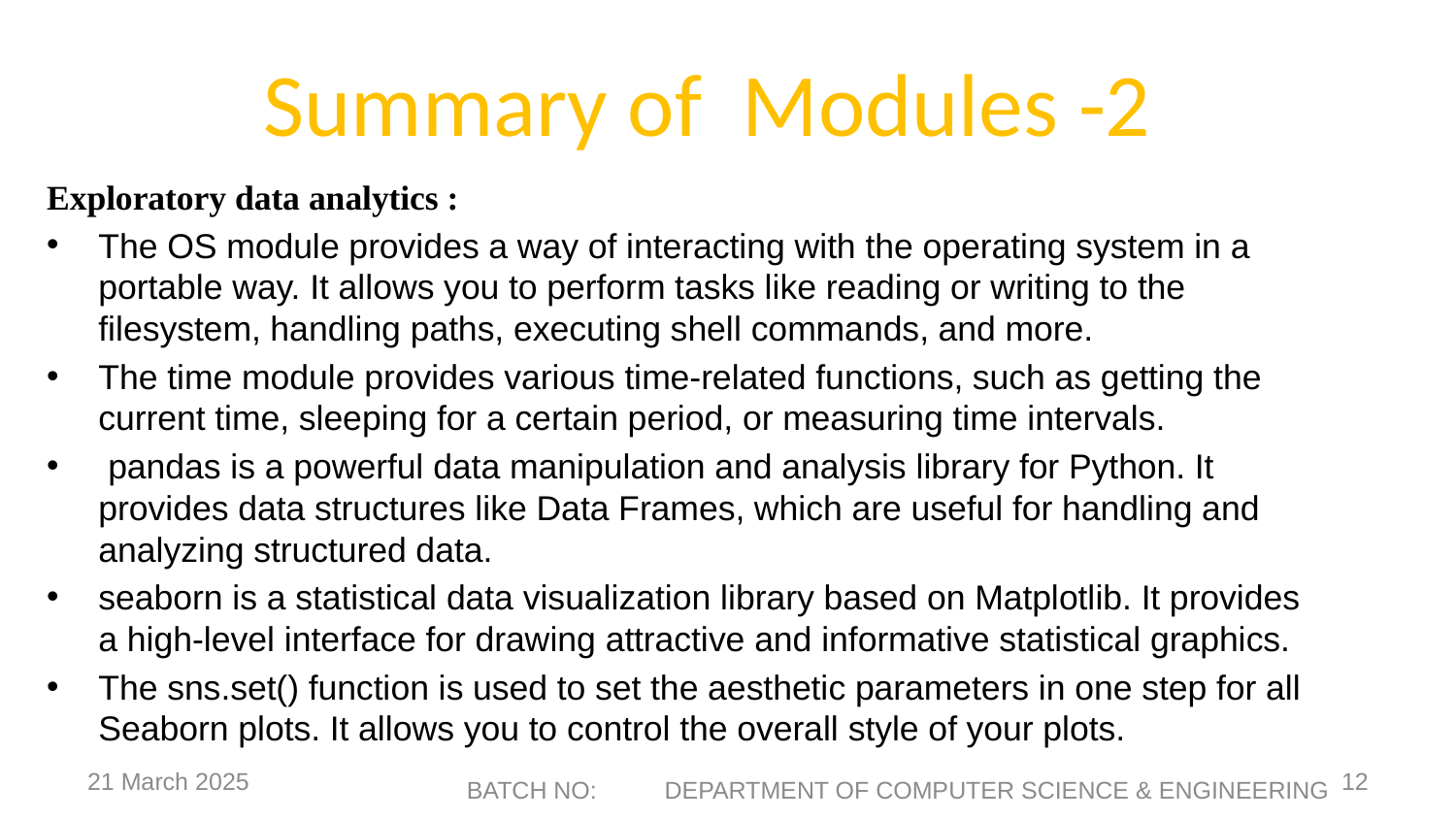

# Summary of  Modules -2
Exploratory data analytics :
The OS module provides a way of interacting with the operating system in a portable way. It allows you to perform tasks like reading or writing to the filesystem, handling paths, executing shell commands, and more.
The time module provides various time-related functions, such as getting the current time, sleeping for a certain period, or measuring time intervals.
 pandas is a powerful data manipulation and analysis library for Python. It provides data structures like Data Frames, which are useful for handling and analyzing structured data.
seaborn is a statistical data visualization library based on Matplotlib. It provides a high-level interface for drawing attractive and informative statistical graphics.
The sns.set() function is used to set the aesthetic parameters in one step for all Seaborn plots. It allows you to control the overall style of your plots.

21 March 2025
12
BATCH NO:          DEPARTMENT OF COMPUTER SCIENCE & ENGINEERING